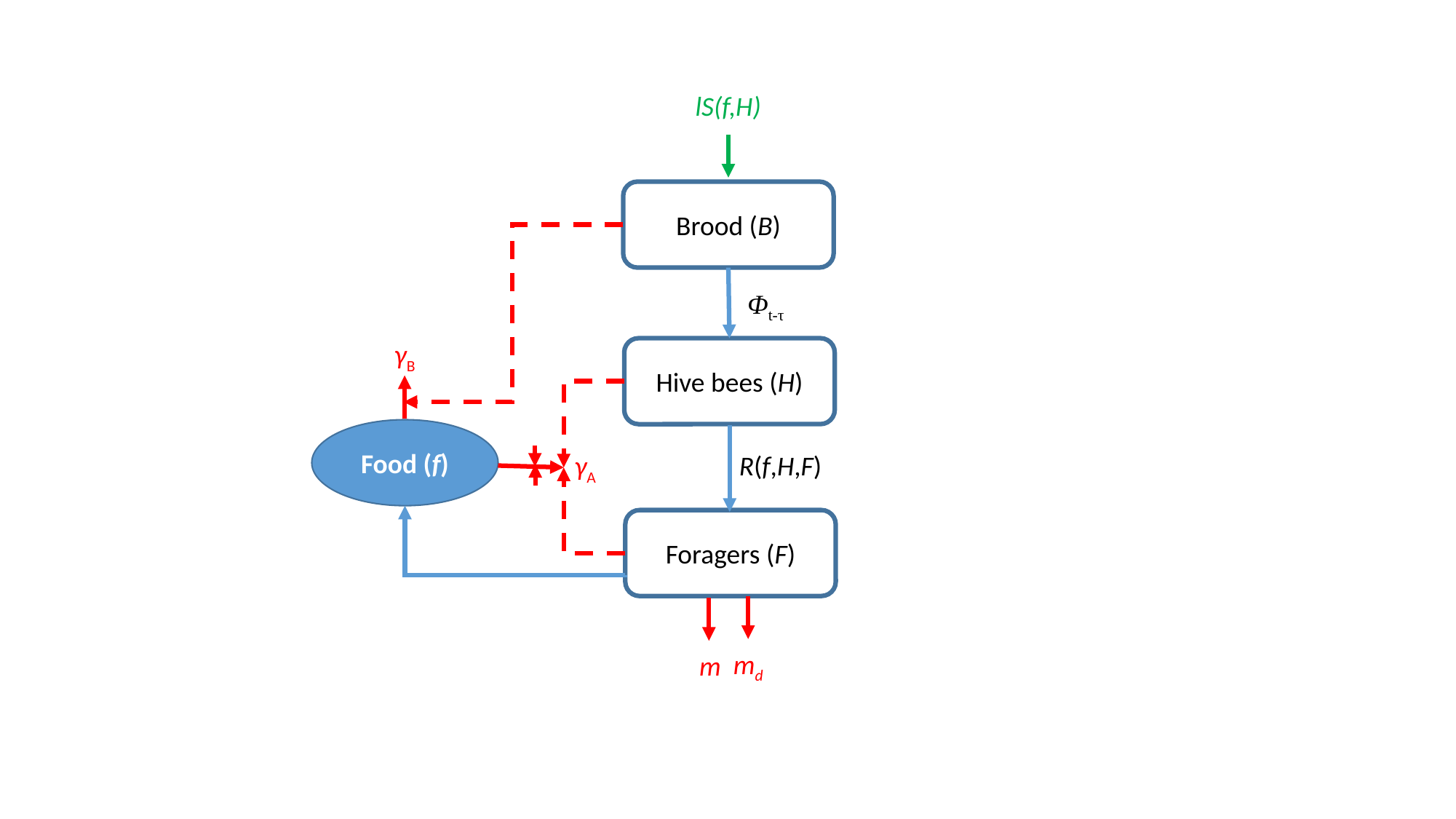

lS(f,H)
Brood (B)
Φt-τ
γB
Hive bees (H)
Food (f)
γA
R(f,H,F)
Foragers (F)
md
m